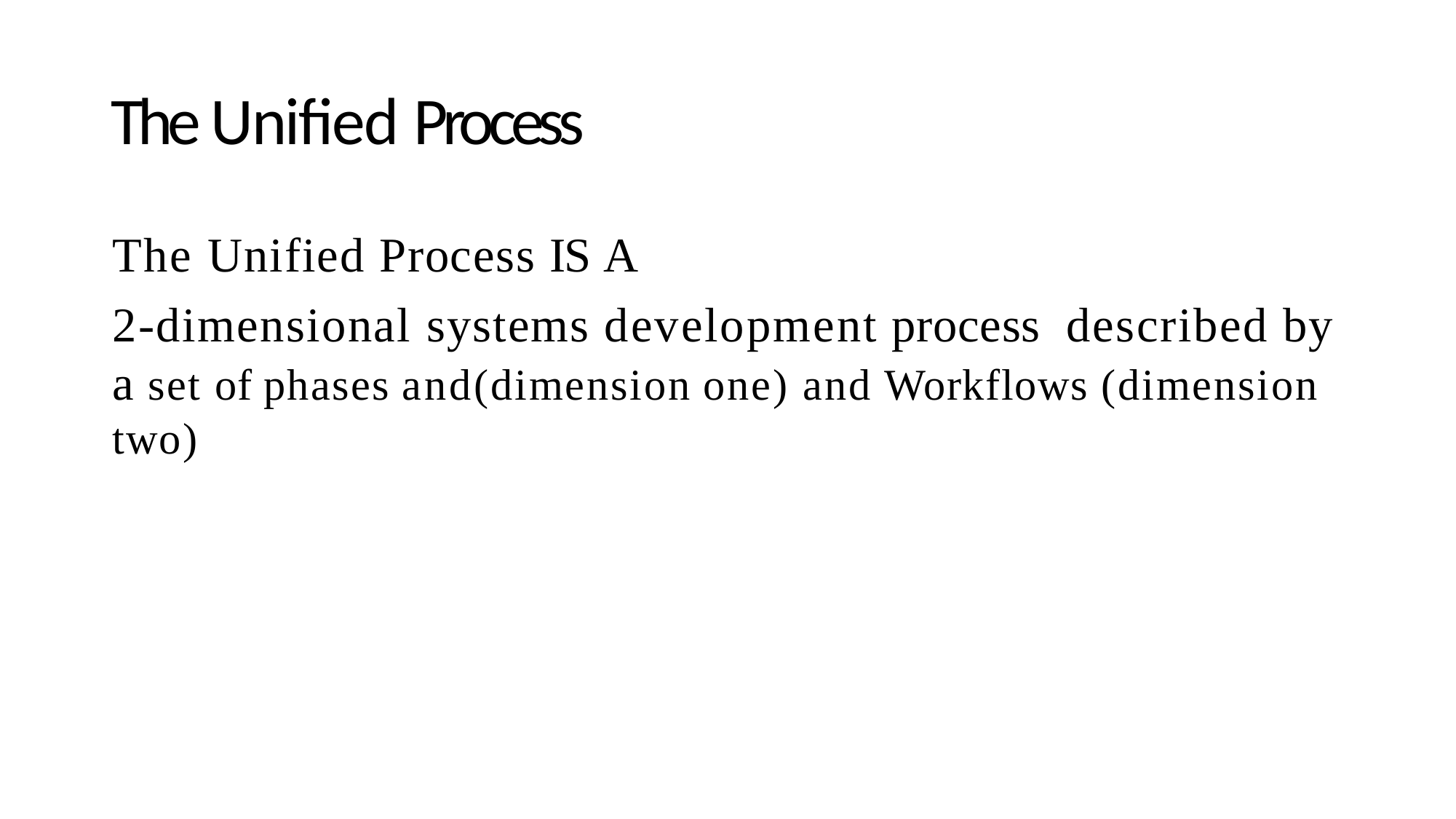

# The Unified Process
The Unified Process IS A
2-dimensional systems development process  described by a set of phases and(dimension one) and Workflows (dimension two)